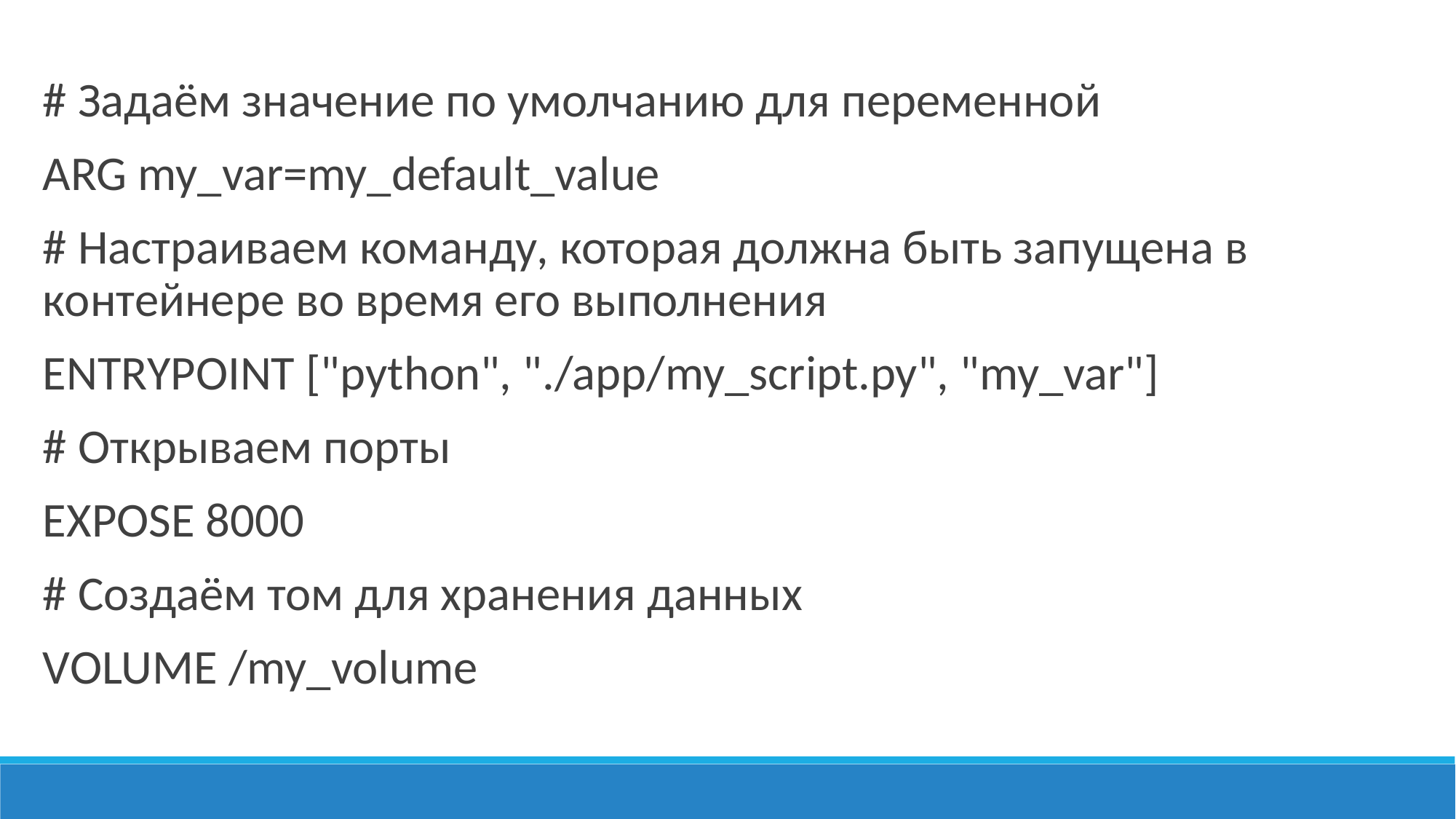

# Задаём значение по умолчанию для переменной
ARG my_var=my_default_value
# Настраиваем команду, которая должна быть запущена в контейнере во время его выполнения
ENTRYPOINT ["python", "./app/my_script.py", "my_var"]
# Открываем порты
EXPOSE 8000
# Создаём том для хранения данных
VOLUME /my_volume